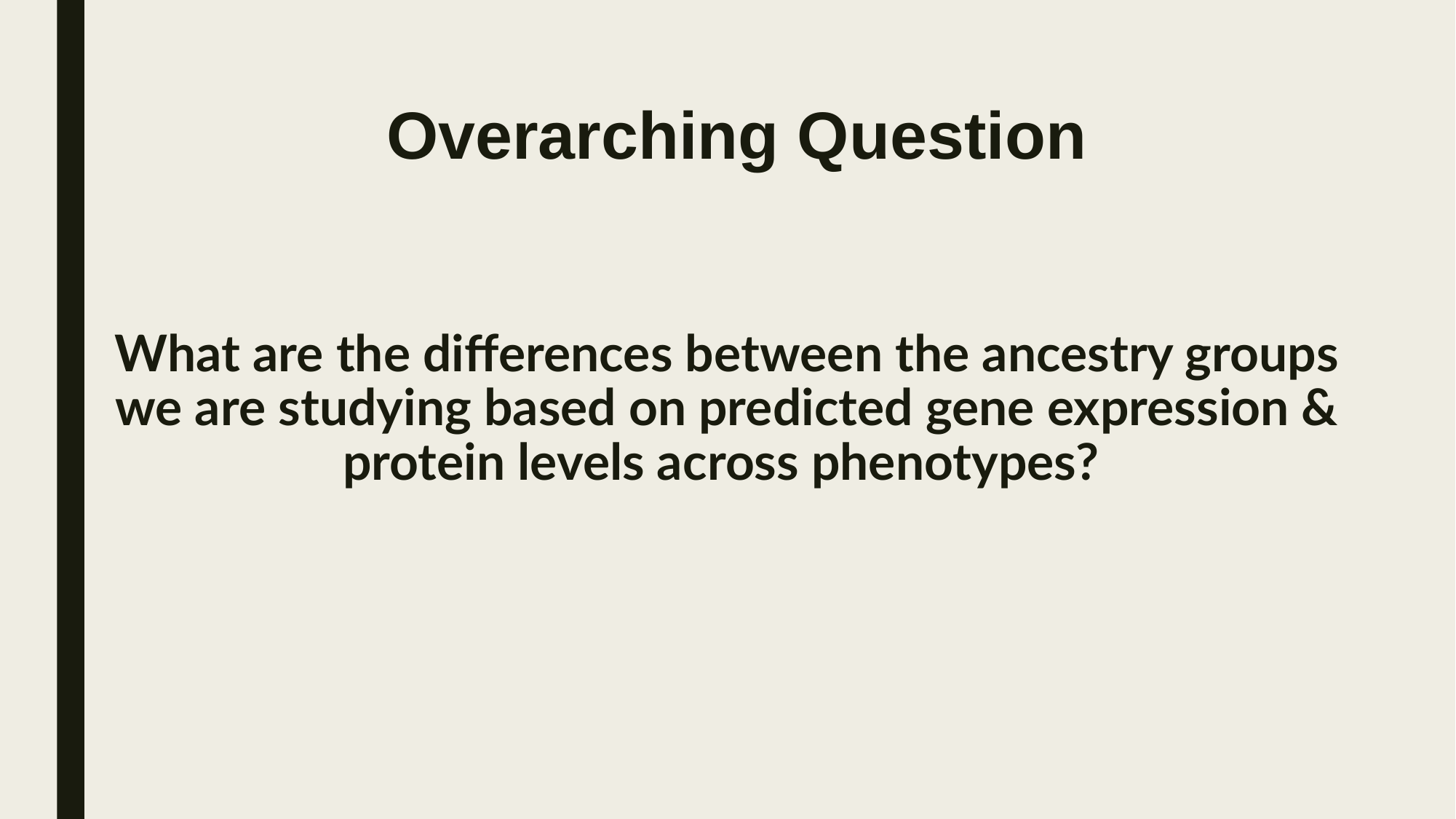

Overarching Question
What are the differences between the ancestry groups we are studying based on predicted gene expression & protein levels across phenotypes?